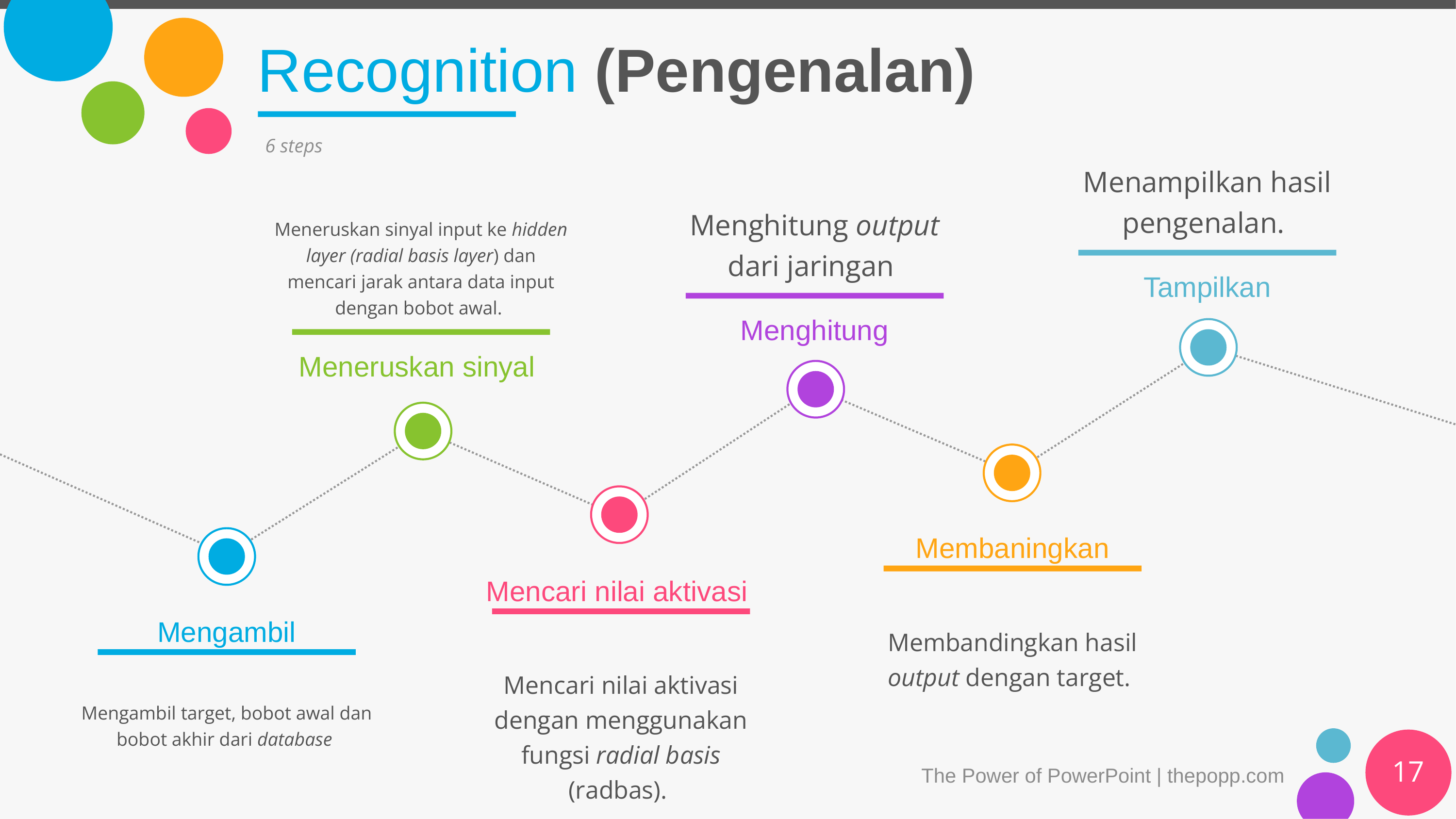

# Recognition (Pengenalan)
6 steps

Menampilkan hasil pengenalan.

Menghitung output dari jaringan

Meneruskan sinyal input ke hidden layer (radial basis layer) dan mencari jarak antara data input dengan bobot awal.
Tampilkan
Menghitung

Meneruskan sinyal
Membaningkan

Mencari nilai aktivasi

Membandingkan hasil output dengan target.
Mengambil

Mencari nilai aktivasi dengan menggunakan fungsi radial basis (radbas).

Mengambil target, bobot awal dan bobot akhir dari database
17
The Power of PowerPoint | thepopp.com